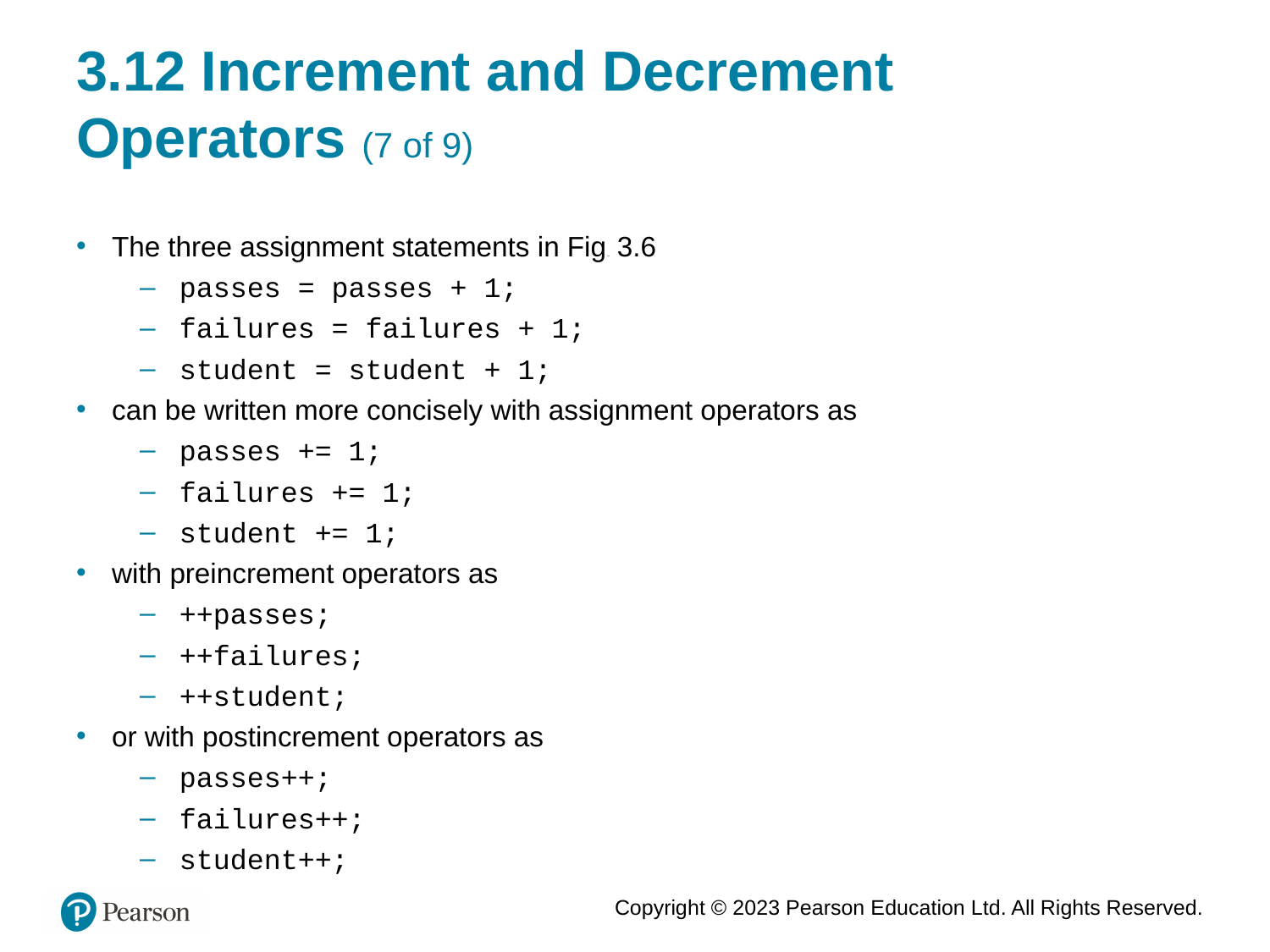

# 3.12 Increment and Decrement Operators (7 of 9)
The three assignment statements in Figure 3.6
passes = passes + 1;
failures = failures + 1;
student = student + 1;
can be written more concisely with assignment operators as
passes += 1;
failures += 1;
student += 1;
with preincrement operators as
++passes;
++failures;
++student;
or with postincrement operators as
passes++;
failures++;
student++;